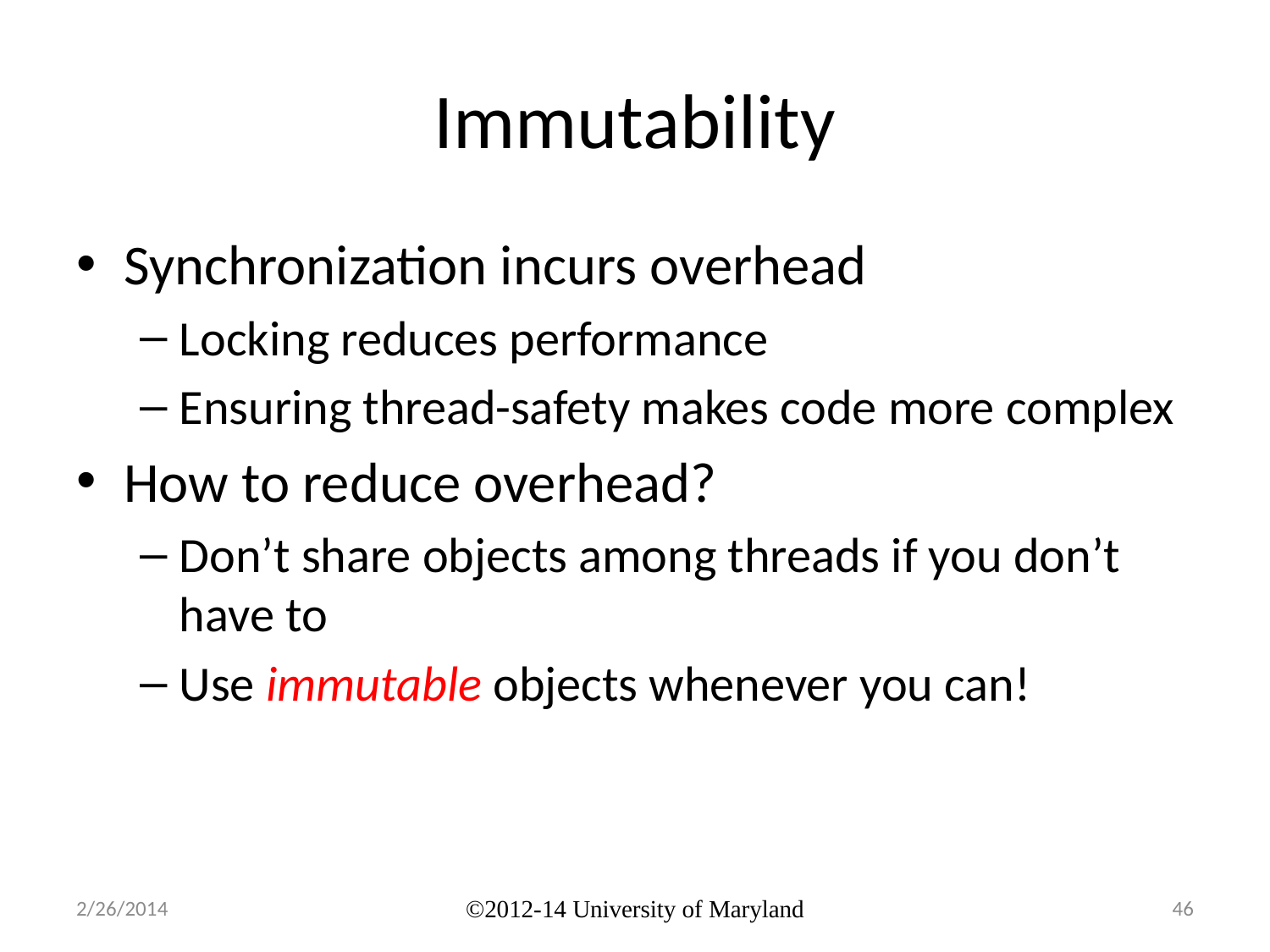

# Immutability
Synchronization incurs overhead
Locking reduces performance
Ensuring thread-safety makes code more complex
How to reduce overhead?
Don’t share objects among threads if you don’t have to
Use immutable objects whenever you can!
2/26/2014
©2012-14 University of Maryland
46